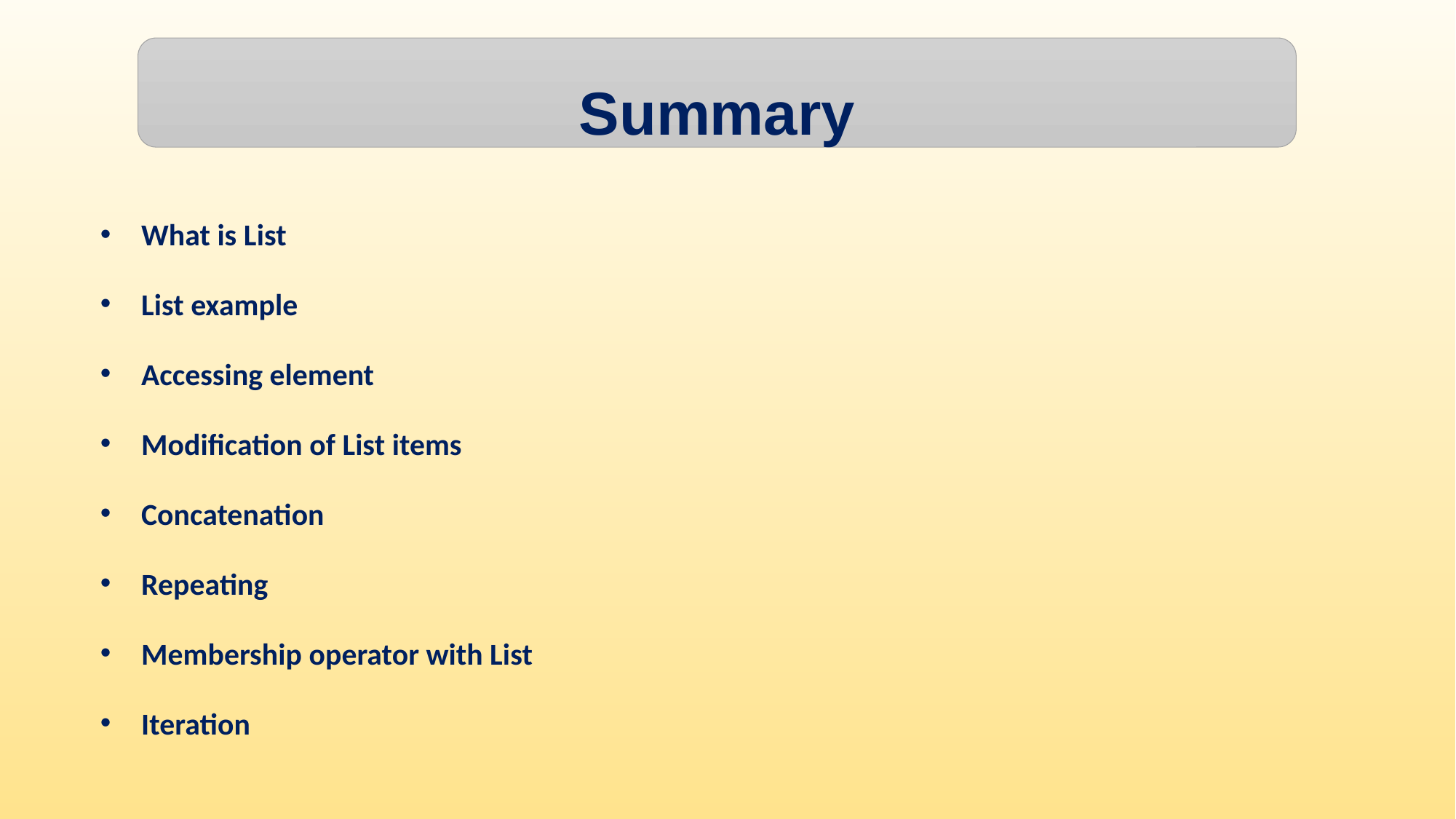

Summary
What is List
List example
Accessing element
Modification of List items
Concatenation
Repeating
Membership operator with List
Iteration